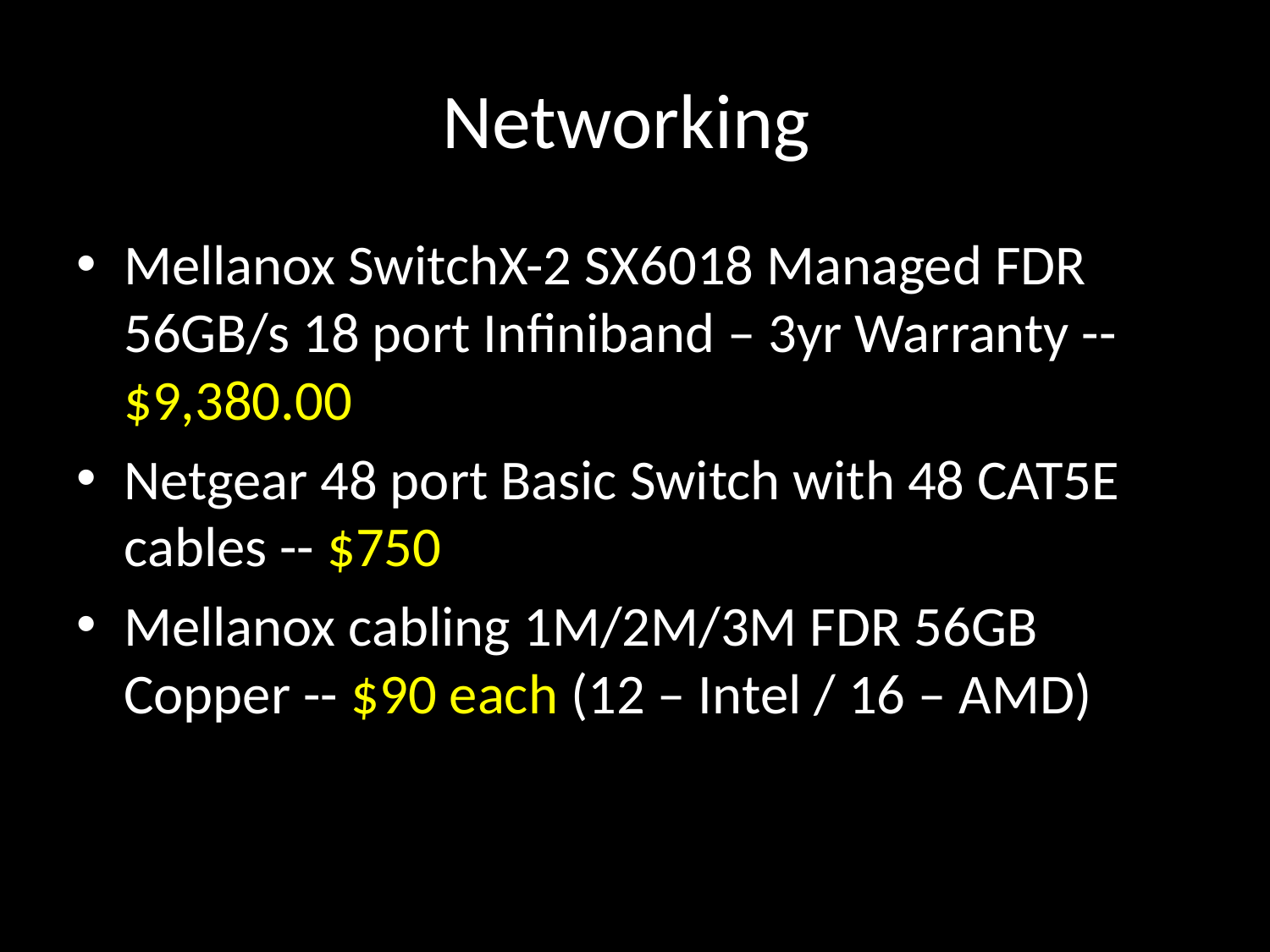

# Networking
Mellanox SwitchX-2 SX6018 Managed FDR 56GB/s 18 port Infiniband – 3yr Warranty -- $9,380.00
Netgear 48 port Basic Switch with 48 CAT5E cables -- $750
Mellanox cabling 1M/2M/3M FDR 56GB Copper -- $90 each (12 – Intel / 16 – AMD)